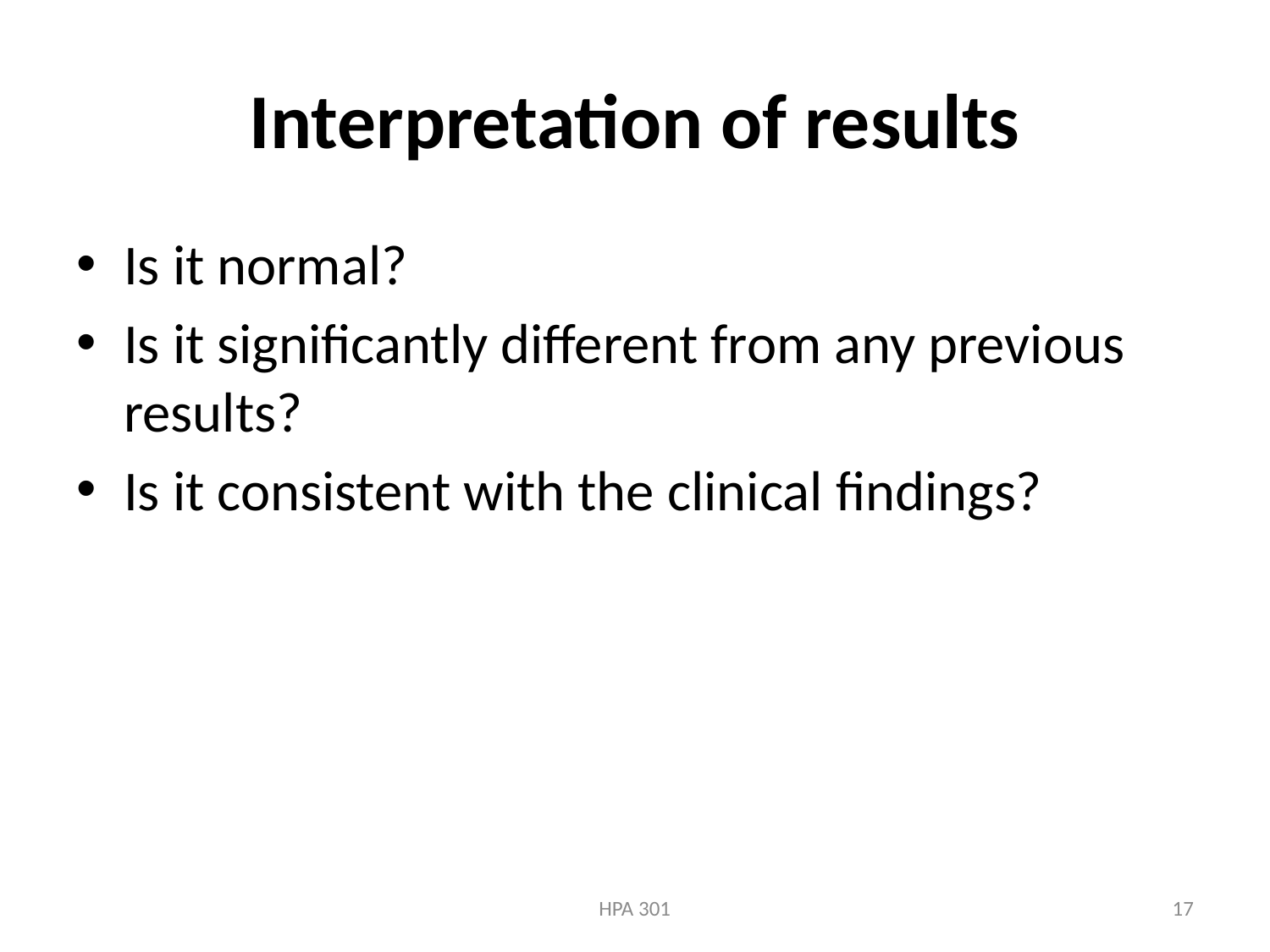

# Interpretation of results
Is it normal?
Is it significantly different from any previous results?
Is it consistent with the clinical findings?

HPA 301
17